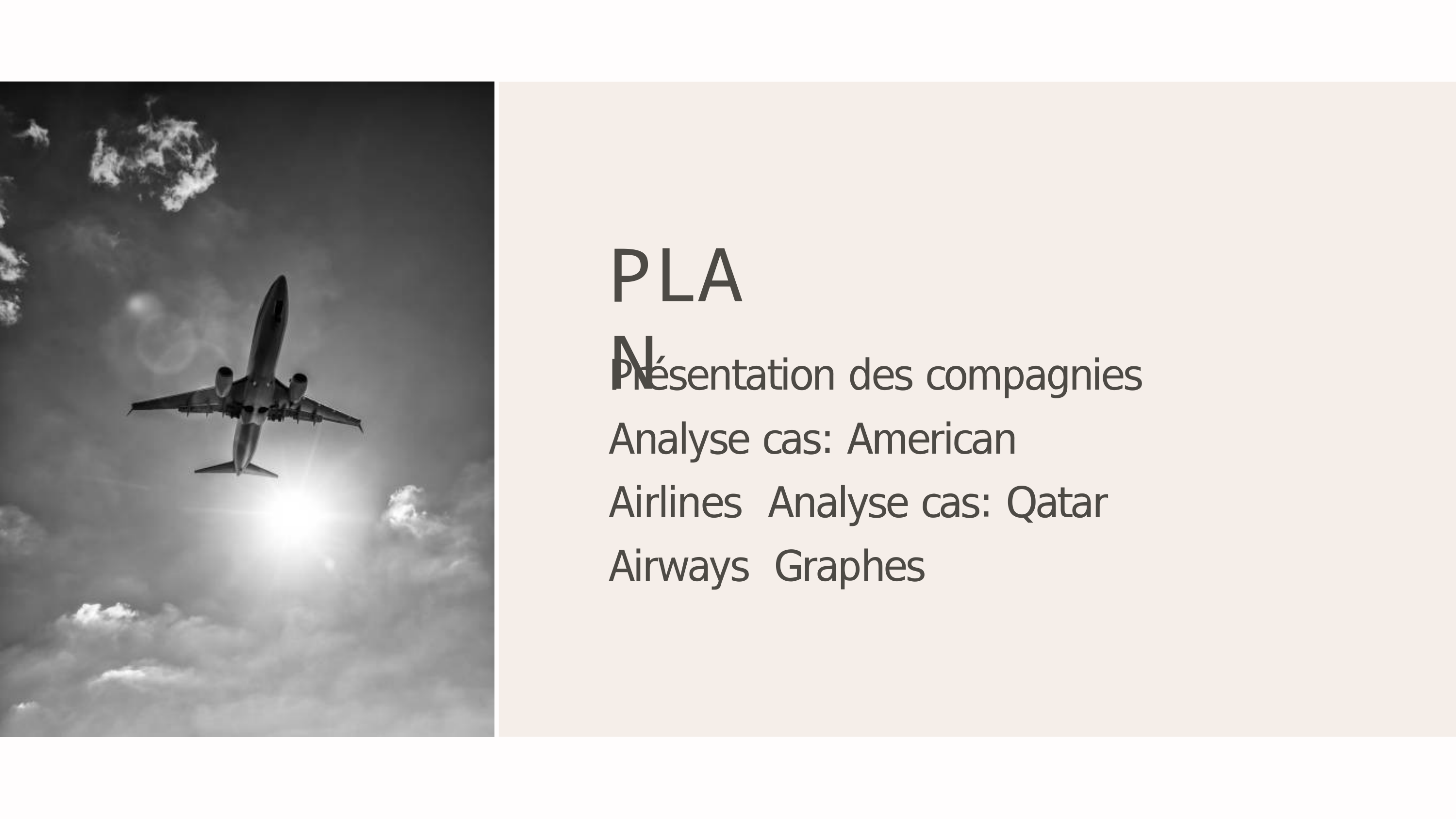

# PLAN
Présentation des compagnies  Analyse cas: American Airlines  Analyse cas: Qatar Airways  Graphes